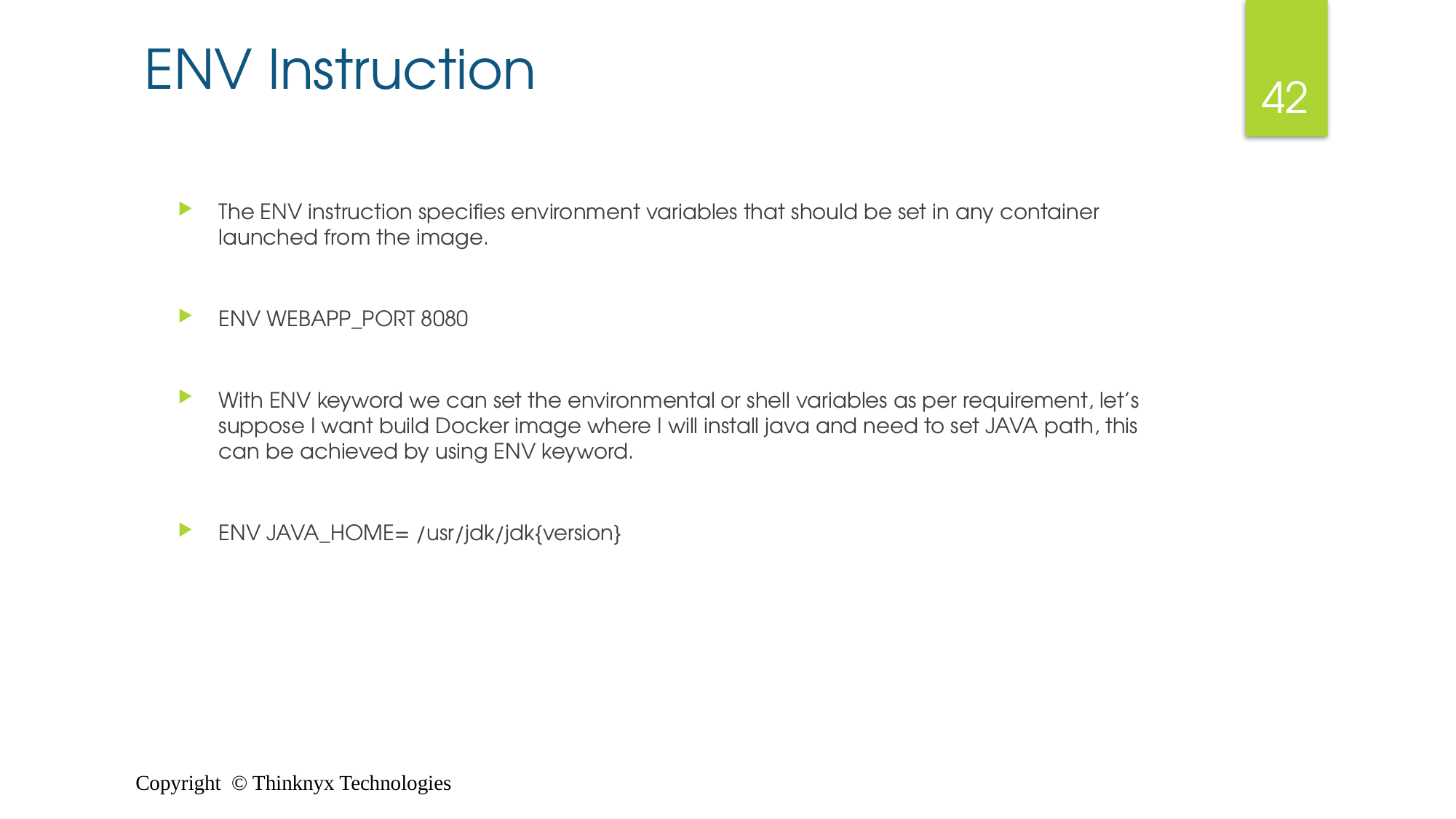

ENV Instruction
42

The ENV instruction specifies environment variables that should be set in any container launched from the image.

ENV WEBAPP_PORT 8080

With ENV keyword we can set the environmental or shell variables as per requirement, let’s suppose I want build Docker image where I will install java and need to set JAVA path, this can be achieved by using ENV keyword.

ENV JAVA_HOME= /usr/jdk/jdk{version}
Copyright  © Thinknyx Technologies